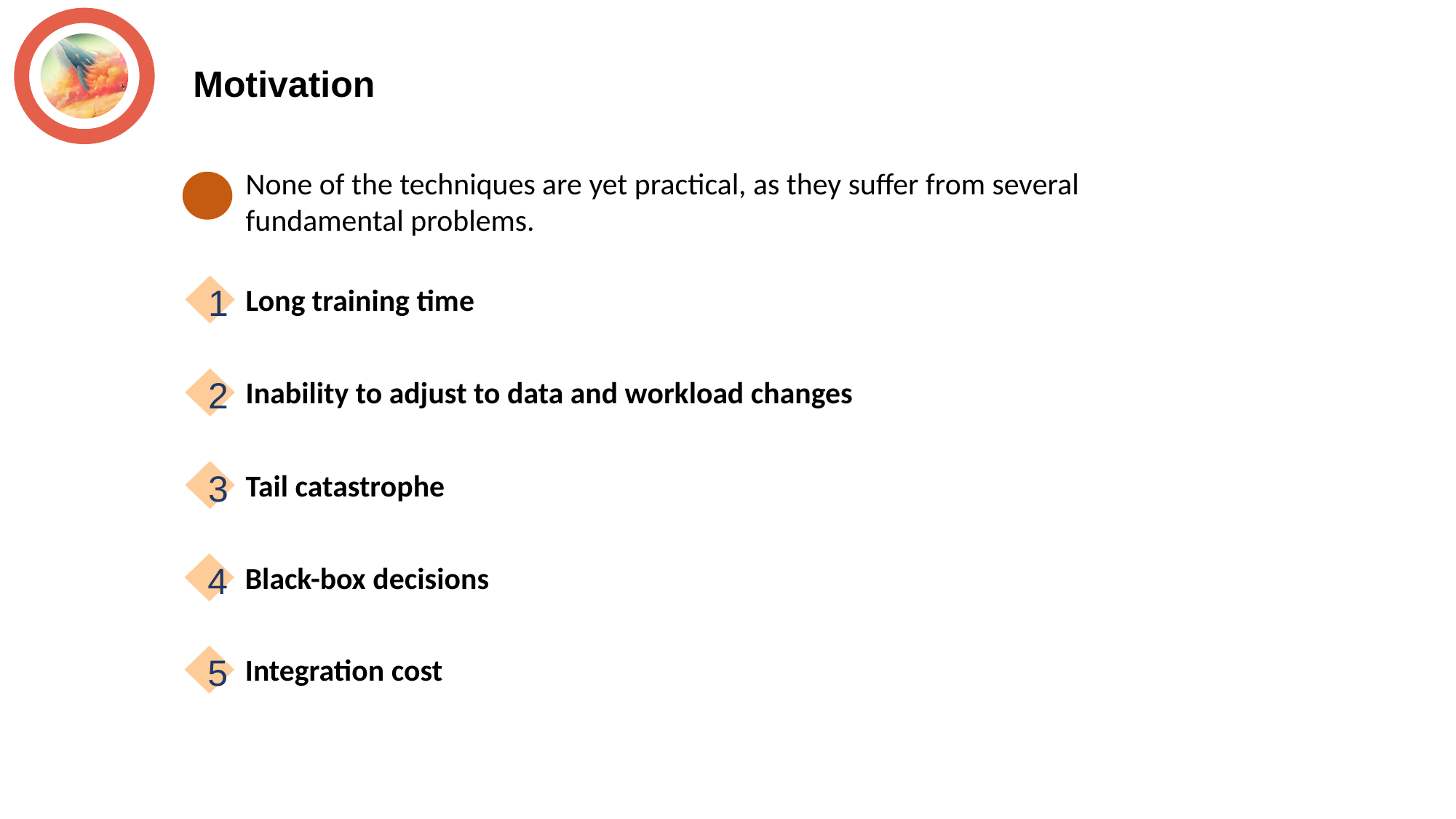

Motivation
None of the techniques are yet practical, as they suffer from several fundamental problems.

Long training time
1
Inability to adjust to data and workload changes
2
Tail catastrophe
3
Black-box decisions
4
Integration cost
5